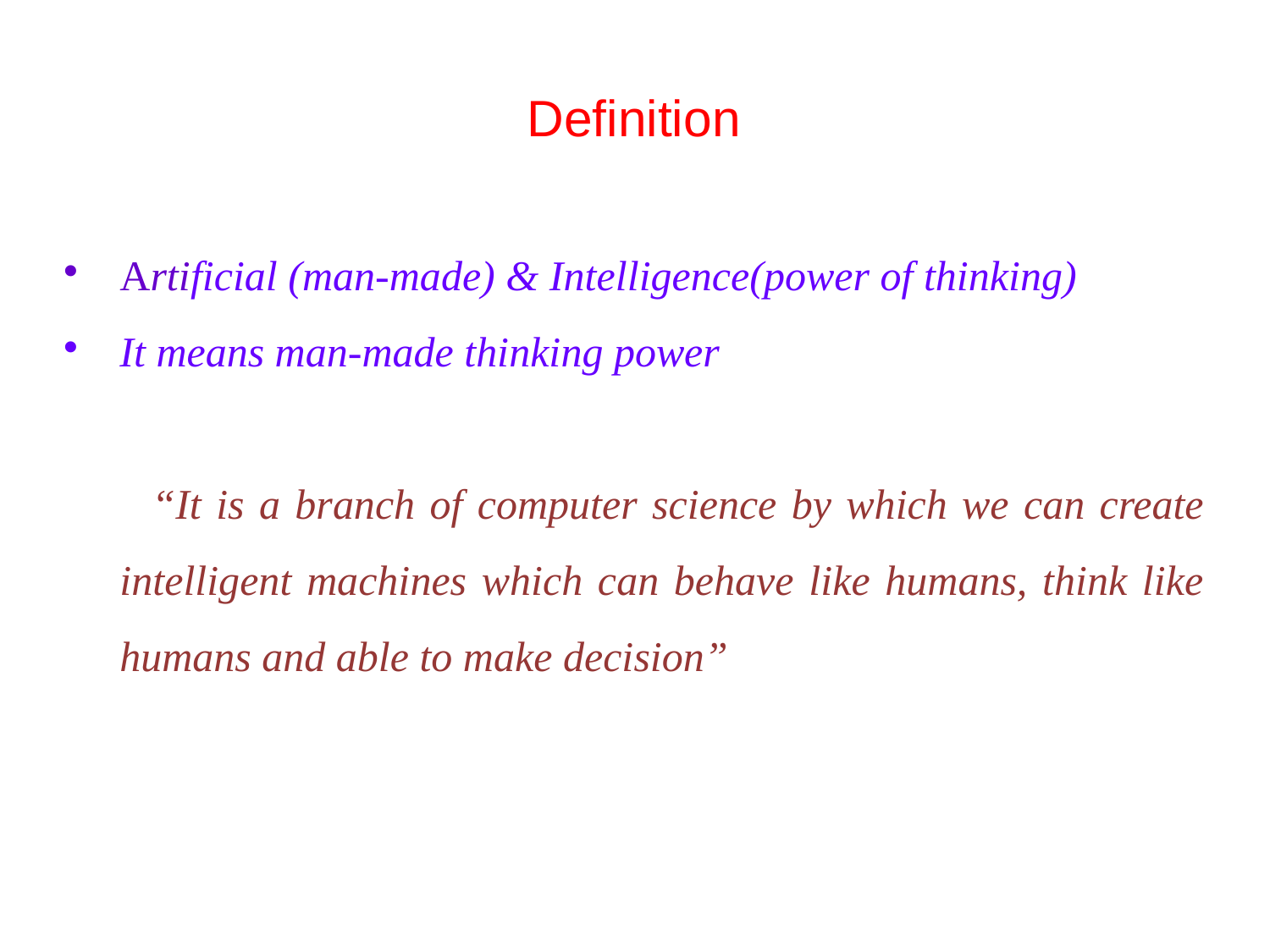

Definition
Artificial (man-made) & Intelligence(power of thinking)
It means man-made thinking power

      “It is a branch of computer science by which we can create intelligent machines which can behave like humans, think like humans and able to make decision”